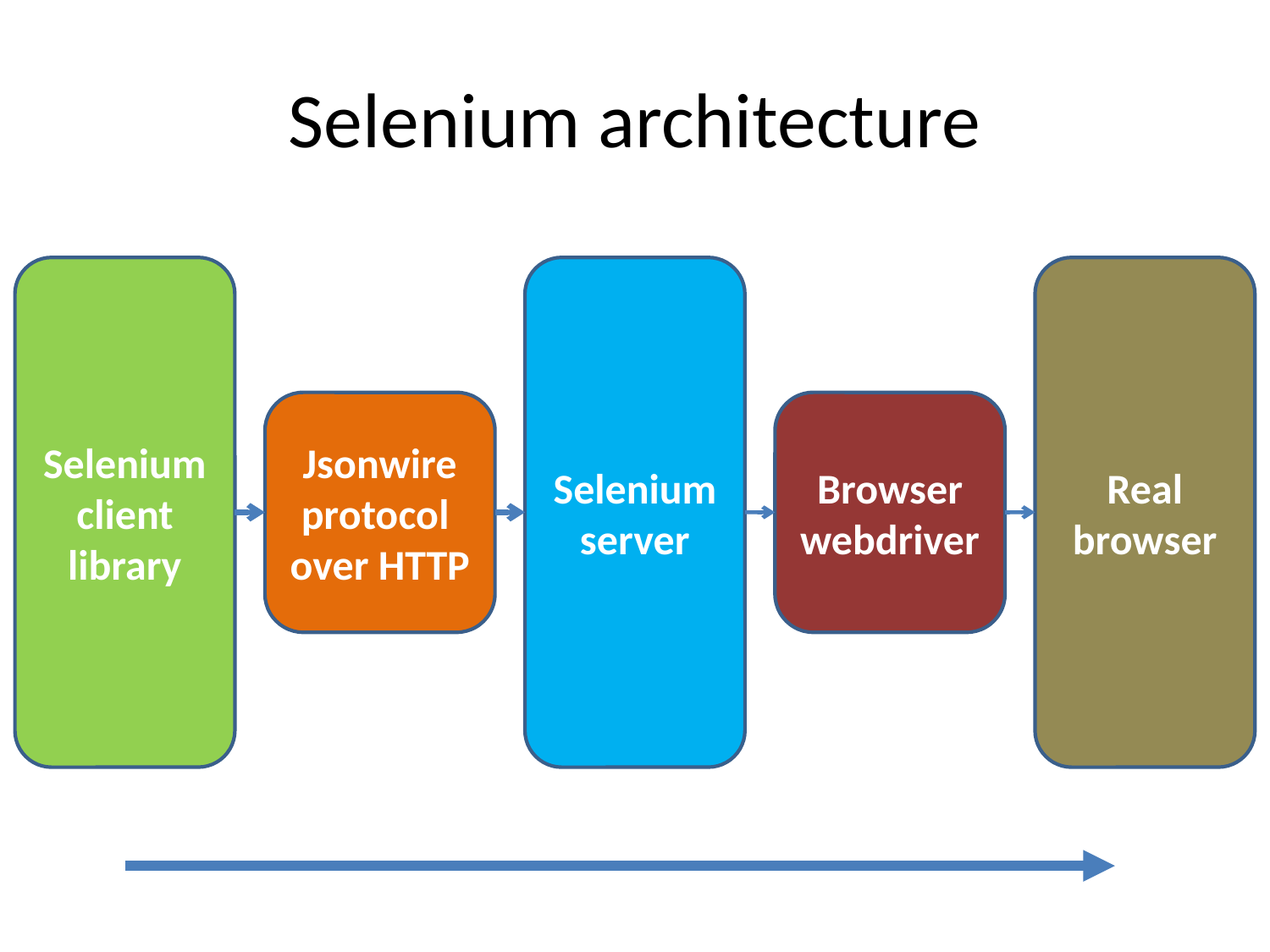

# Selenium architecture
Selenium
client
library
Selenium
server
Real
browser
Jsonwire protocol
over HTTP
Browser
webdriver
10